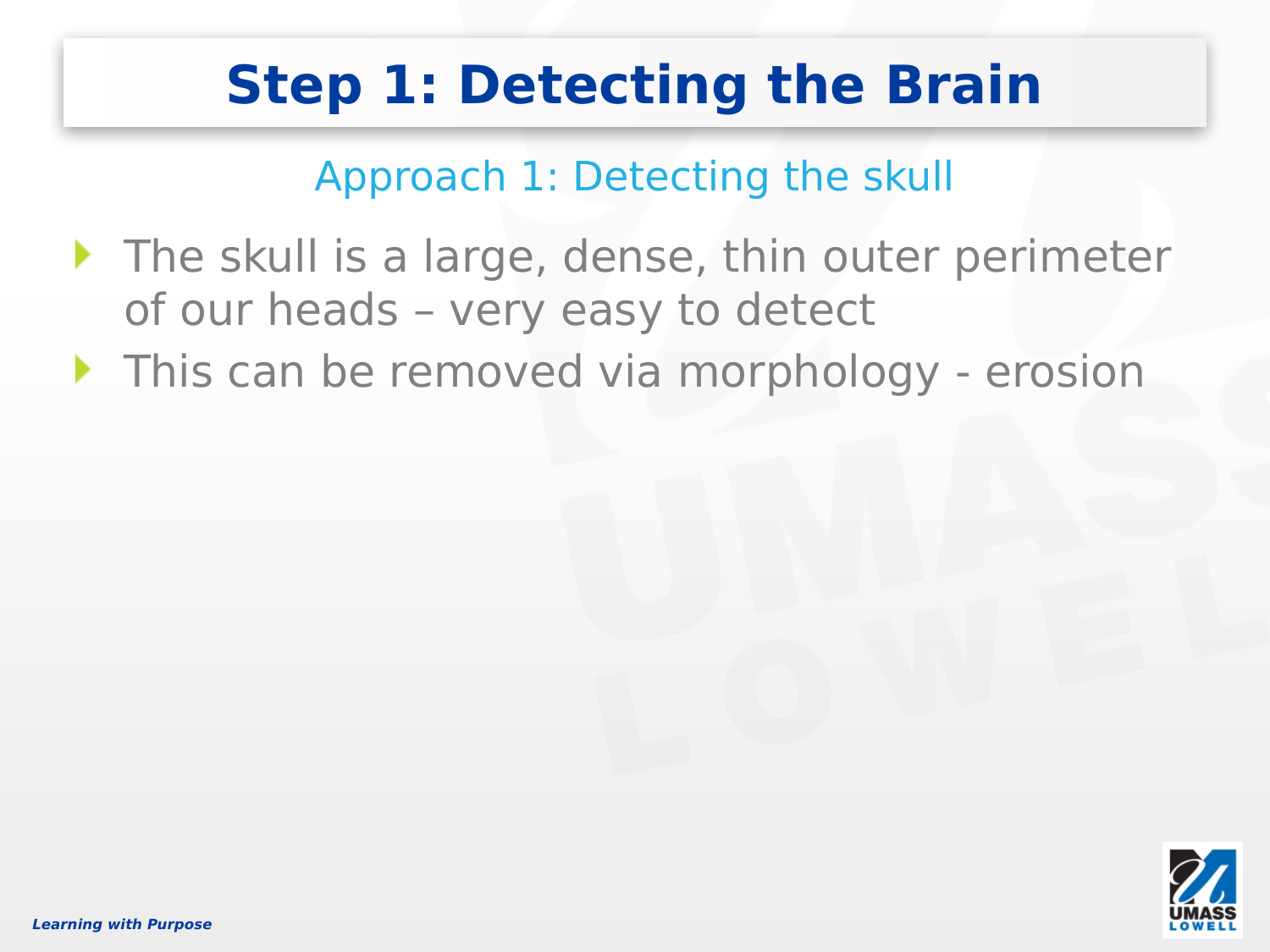

# Step 1: Detecting the Brain
Approach 1: Detecting the skull
The skull is a large, dense, thin outer perimeter of our heads – very easy to detect
This can be removed via morphology - erosion